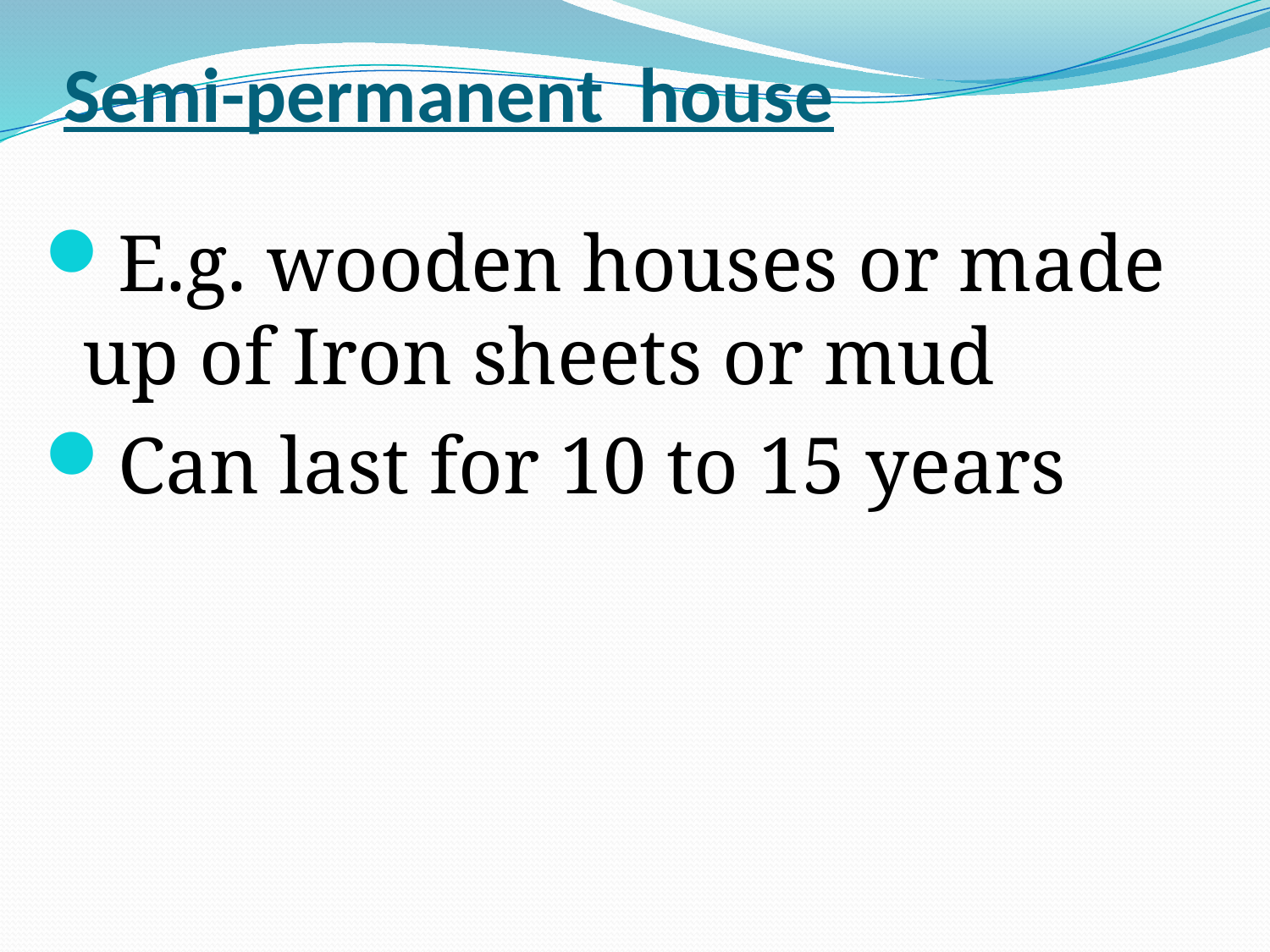

# Semi-permanent  house

E.g. wooden houses or made up of Iron sheets or mud
Can last for 10 to 15 years